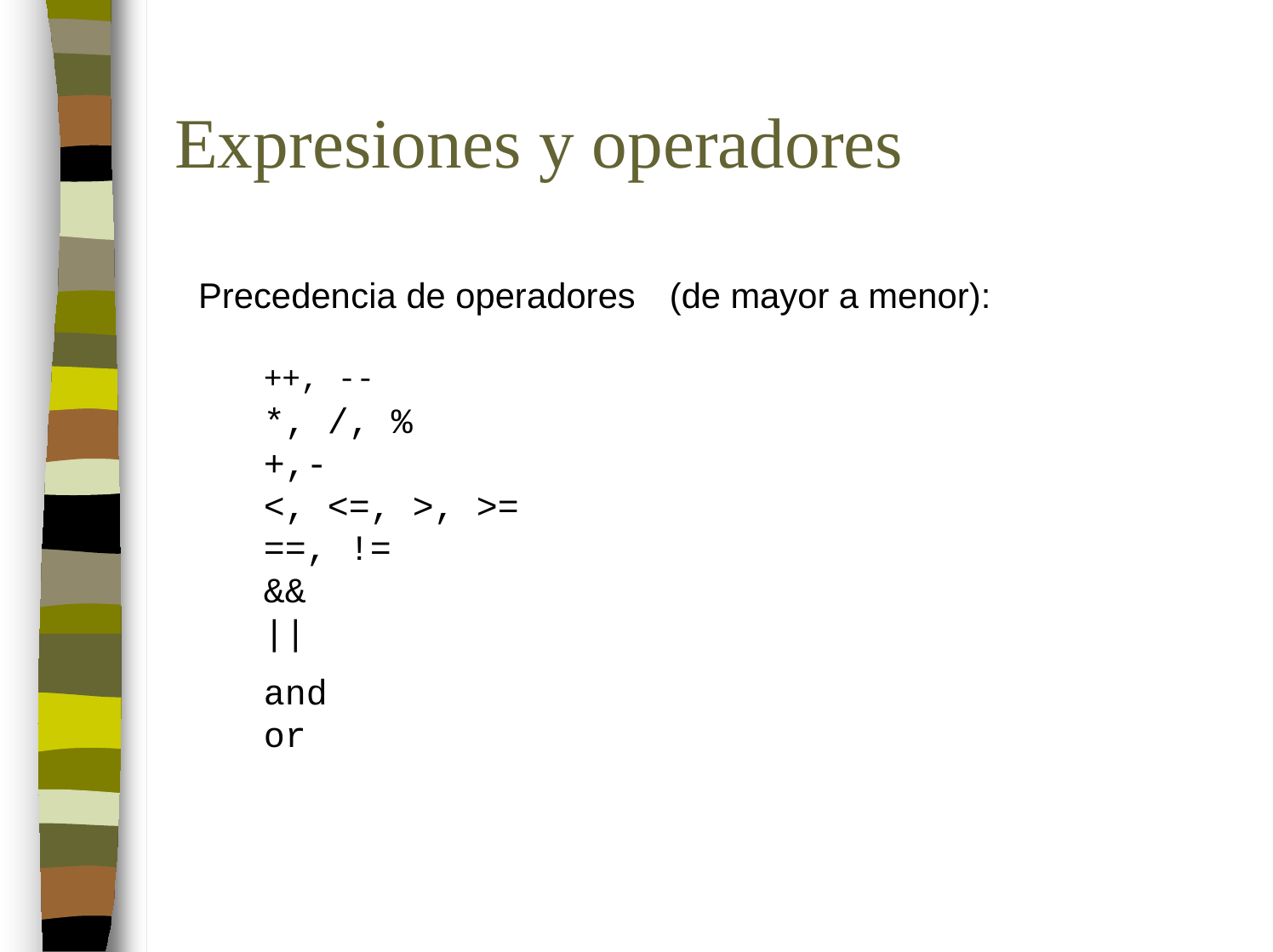

Expresiones y operadores

   Precedencia de operadores
(de
mayor
a
menor):

++, --
*, /, %
+,-
<, <=, >, >=
==, !=
&&
||
and or